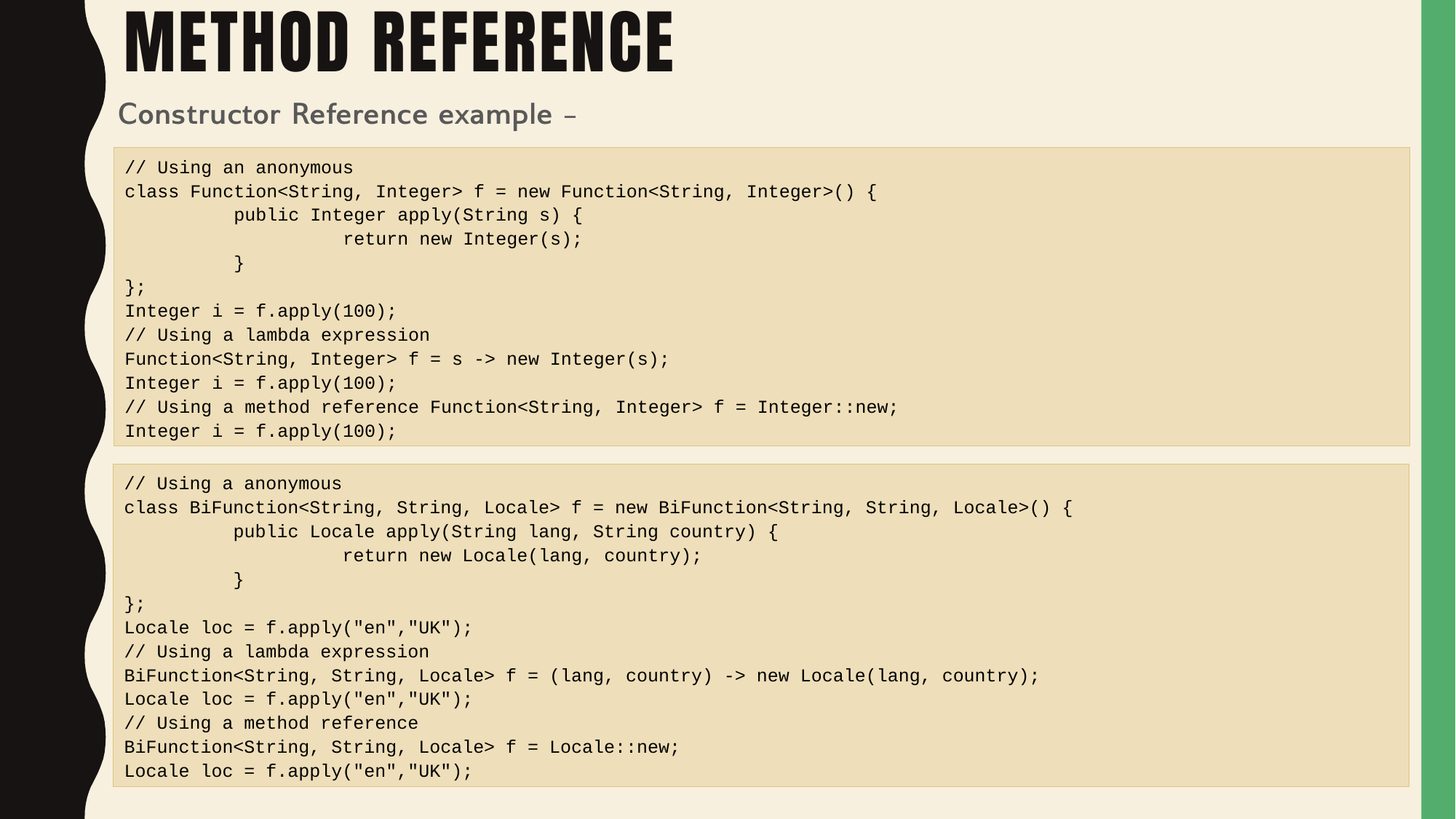

# Method Reference
Constructor Reference example –

// Using an anonymous
class Function<String, Integer> f = new Function<String, Integer>() {
	public Integer apply(String s) {
		return new Integer(s);
	}
};
Integer i = f.apply(100);
// Using a lambda expression
Function<String, Integer> f = s -> new Integer(s);
Integer i = f.apply(100);
// Using a method reference Function<String, Integer> f = Integer::new;
Integer i = f.apply(100);
// Using a anonymous
class BiFunction<String, String, Locale> f = new BiFunction<String, String, Locale>() {
	public Locale apply(String lang, String country) {
		return new Locale(lang, country);
	}
};
Locale loc = f.apply("en","UK");
// Using a lambda expression
BiFunction<String, String, Locale> f = (lang, country) -> new Locale(lang, country);
Locale loc = f.apply("en","UK");
// Using a method reference
BiFunction<String, String, Locale> f = Locale::new;
Locale loc = f.apply("en","UK");